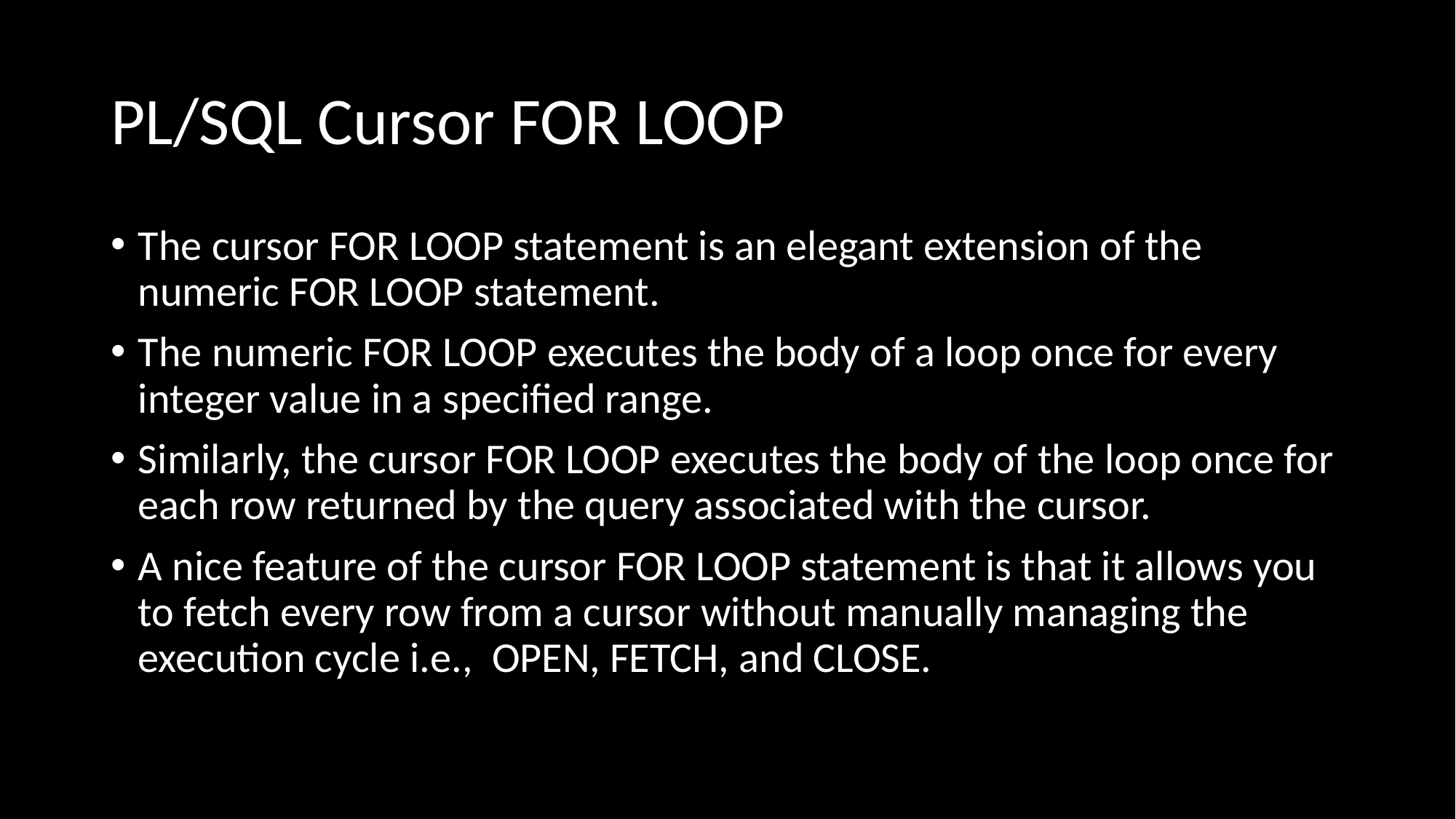

# PL/SQL Cursor FOR LOOP
The cursor FOR LOOP statement is an elegant extension of the numeric FOR LOOP statement.
The numeric FOR LOOP executes the body of a loop once for every integer value in a specified range.
Similarly, the cursor FOR LOOP executes the body of the loop once for each row returned by the query associated with the cursor.
A nice feature of the cursor FOR LOOP statement is that it allows you to fetch every row from a cursor without manually managing the execution cycle i.e.,  OPEN, FETCH, and CLOSE.